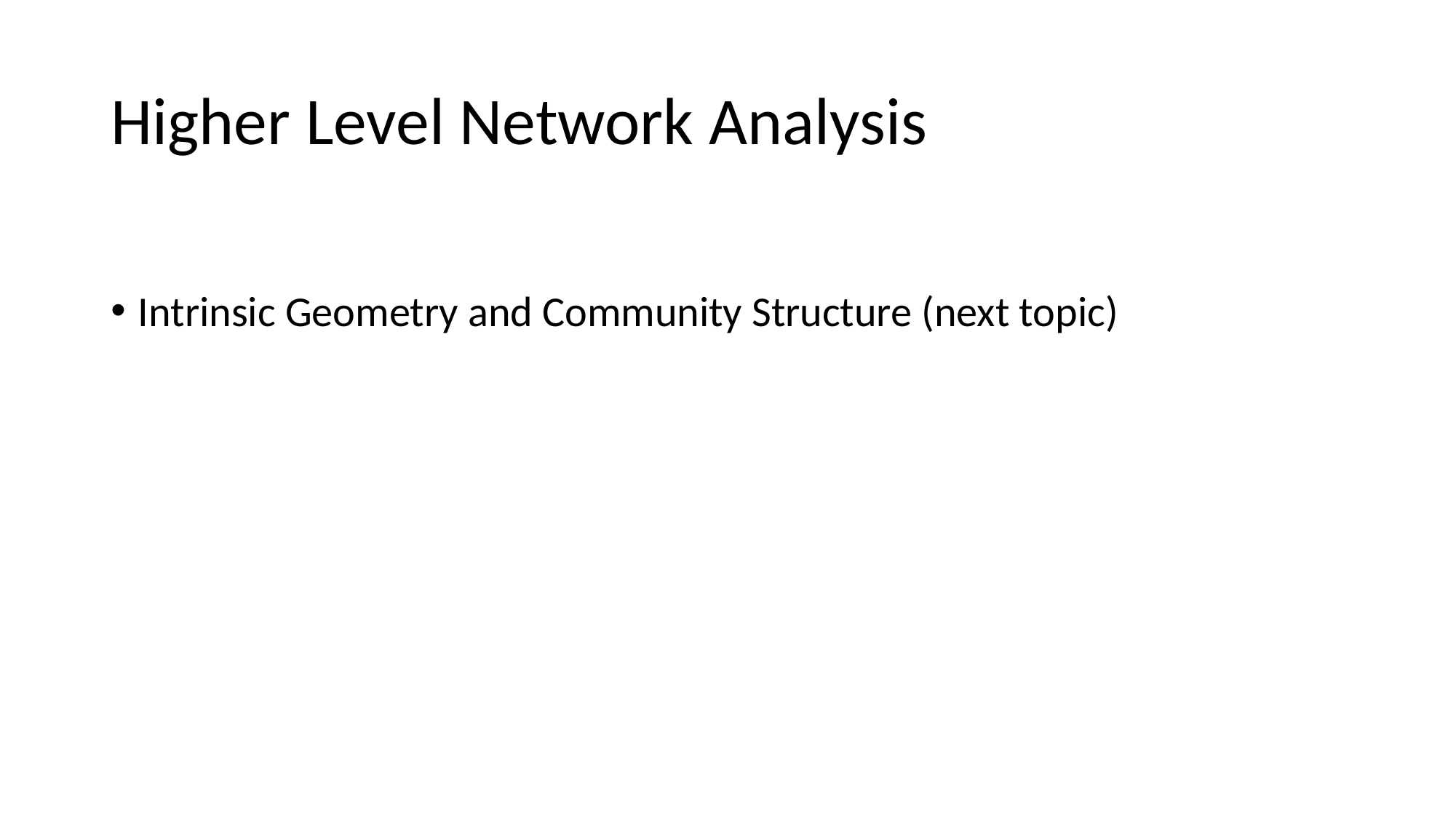

# Higher Level Network Analysis

Intrinsic Geometry and Community Structure (next topic)